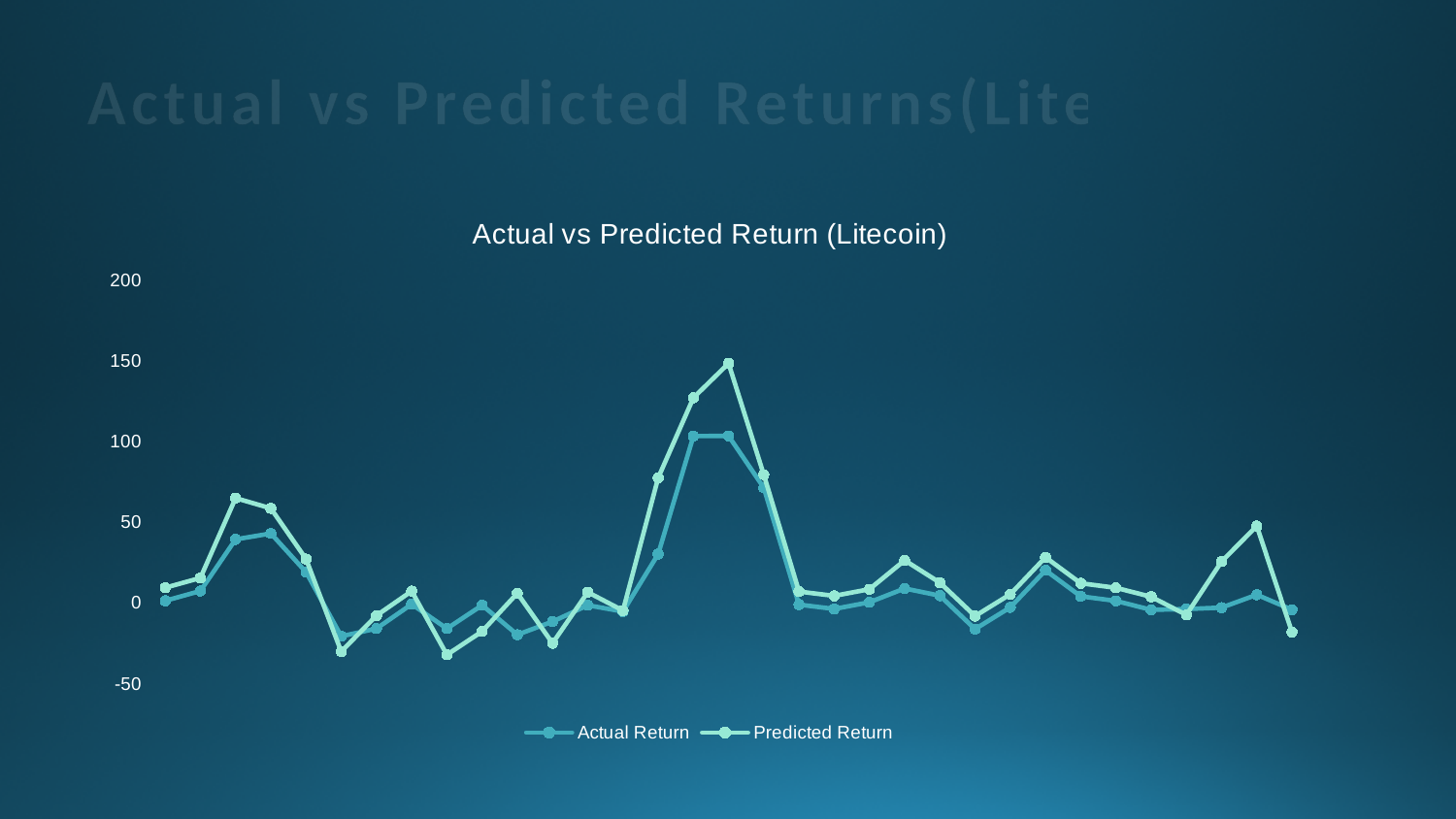

Actual vs Predicted Returns(Litecoin):

### Chart: Actual vs Predicted Return (Litecoin)

| Category | Actual Return | Predicted Return |
|---|---|---|